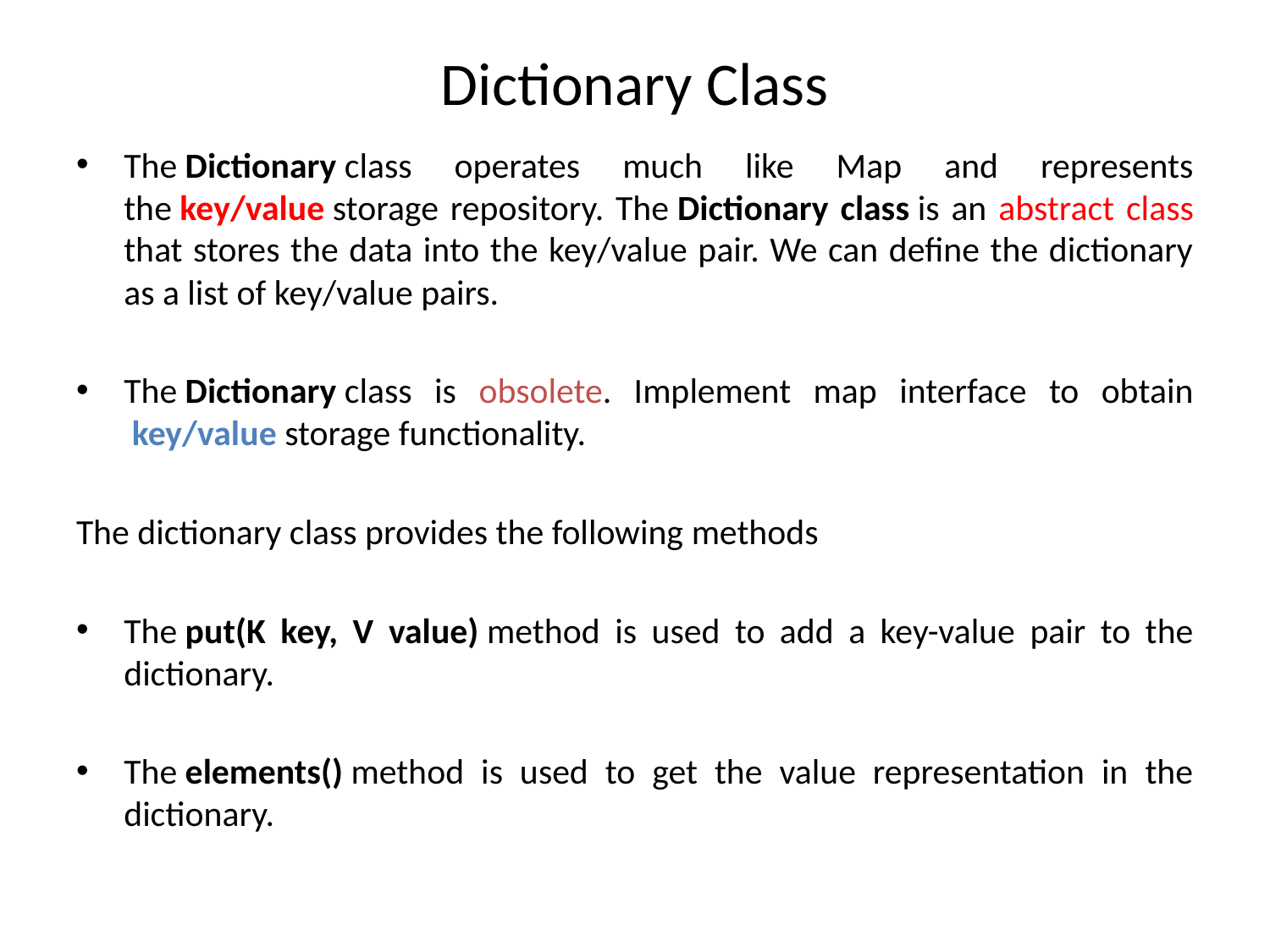

# Dictionary Class
The Dictionary class operates much like Map and represents the key/value storage repository. The Dictionary class is an abstract class that stores the data into the key/value pair. We can define the dictionary as a list of key/value pairs.

The Dictionary class is obsolete. Implement map interface to obtain  key/value storage functionality.

The dictionary class provides the following methods

The put(K key, V value) method is used to add a key-value pair to the dictionary.

The elements() method is used to get the value representation in the dictionary.